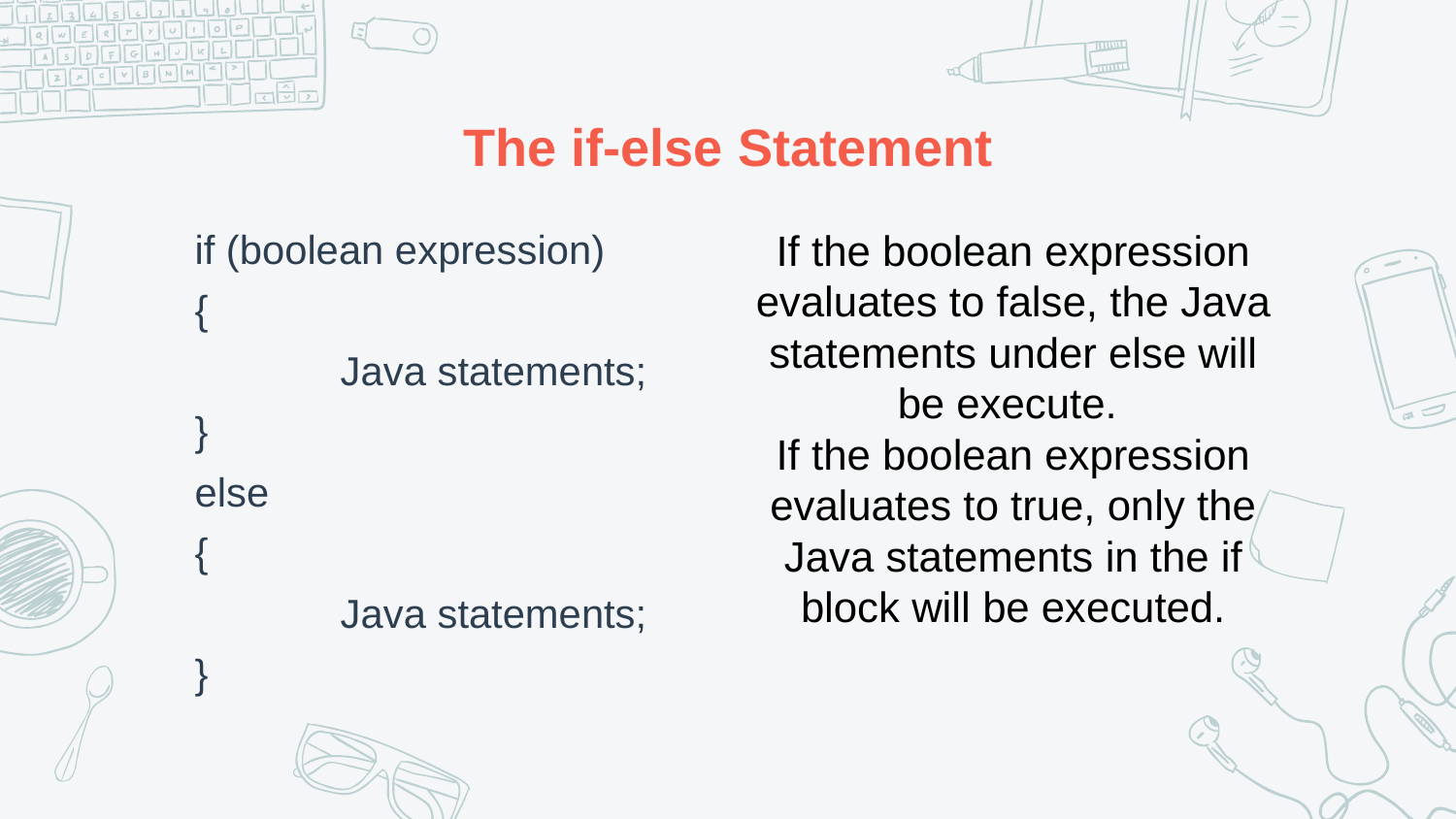

# The if-else Statement
if (boolean expression)
{
	Java statements;
}
else
{
	Java statements;
}
If the boolean expression evaluates to false, the Java statements under else will be execute.
If the boolean expression evaluates to true, only the Java statements in the if block will be executed.